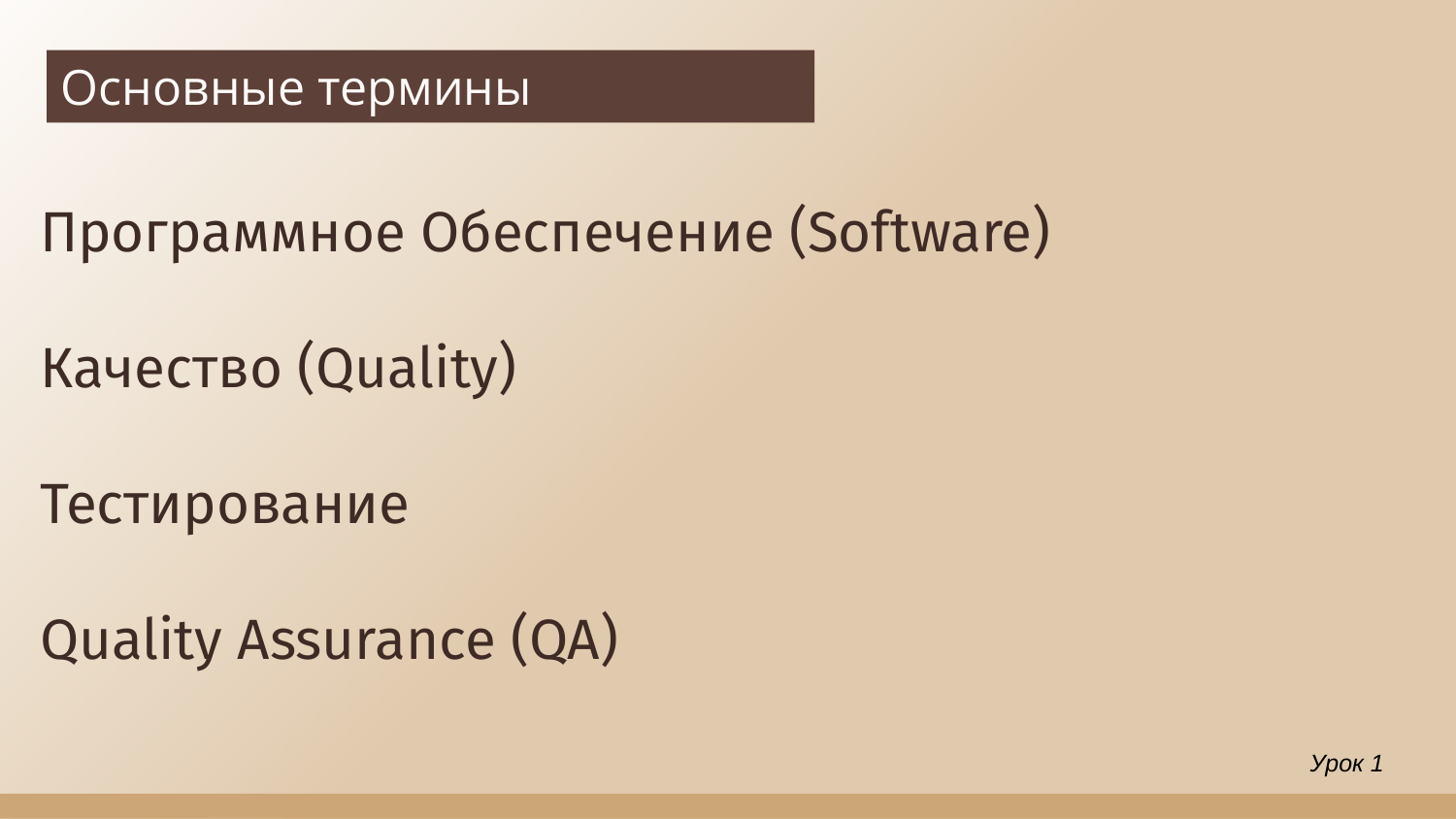

Основные термины
Программное Обеспечение (Software)

Качество (Quality)

Тестирование

Quality Assurance (QA)

Урок 1